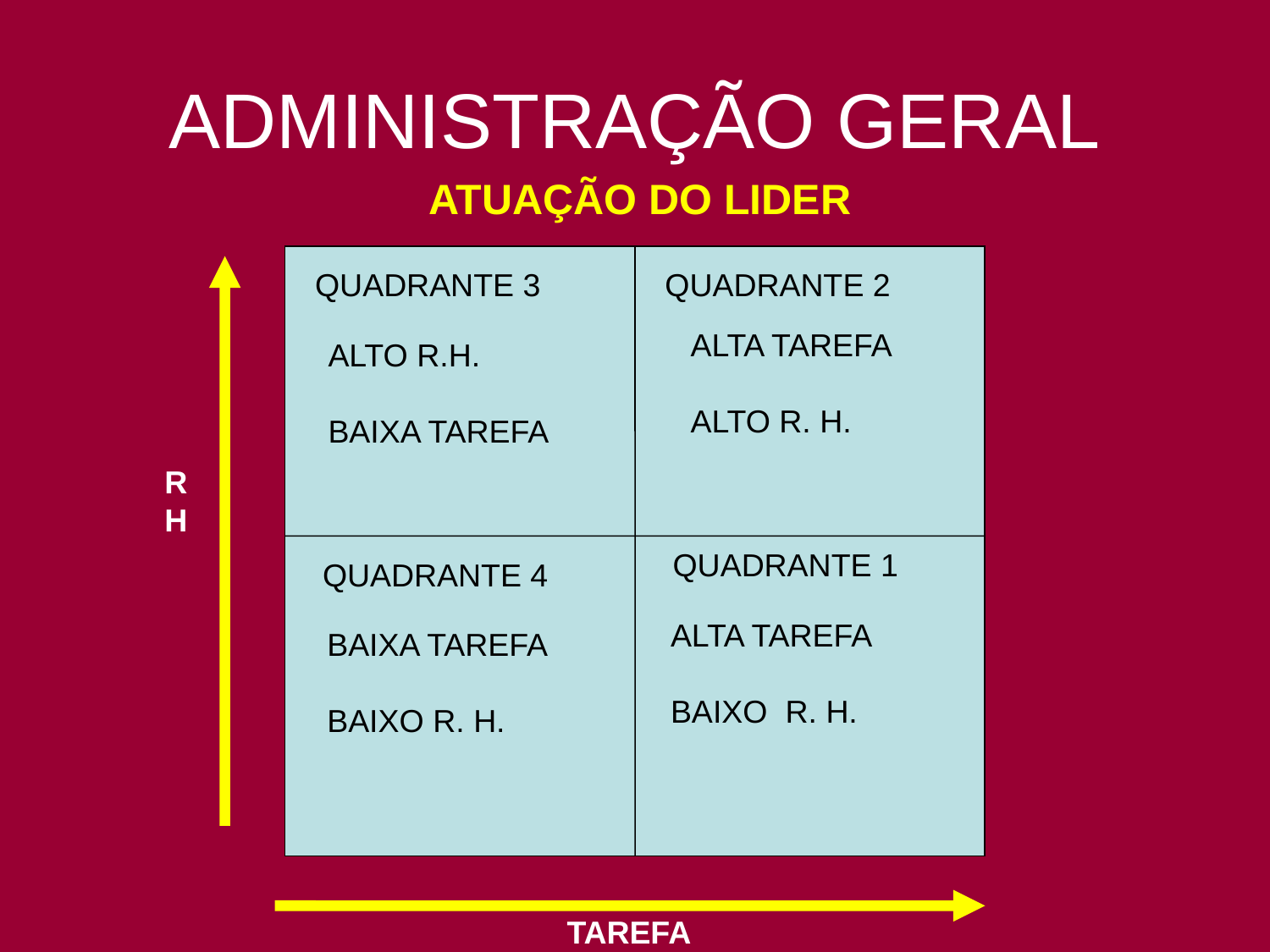

# ADMINISTRAÇÃO GERAL
                                 ATUAÇÃO DO LIDER

QUADRANTE 3
QUADRANTE 2
ALTA TAREFA

ALTO R. H.
ALTO R.H.

BAIXA TAREFA
R
H

  QUADRANTE 1
  QUADRANTE 4
ALTA TAREFA

BAIXO  R. H.
 BAIXA TAREFA

 BAIXO R. H.

       TAREFA